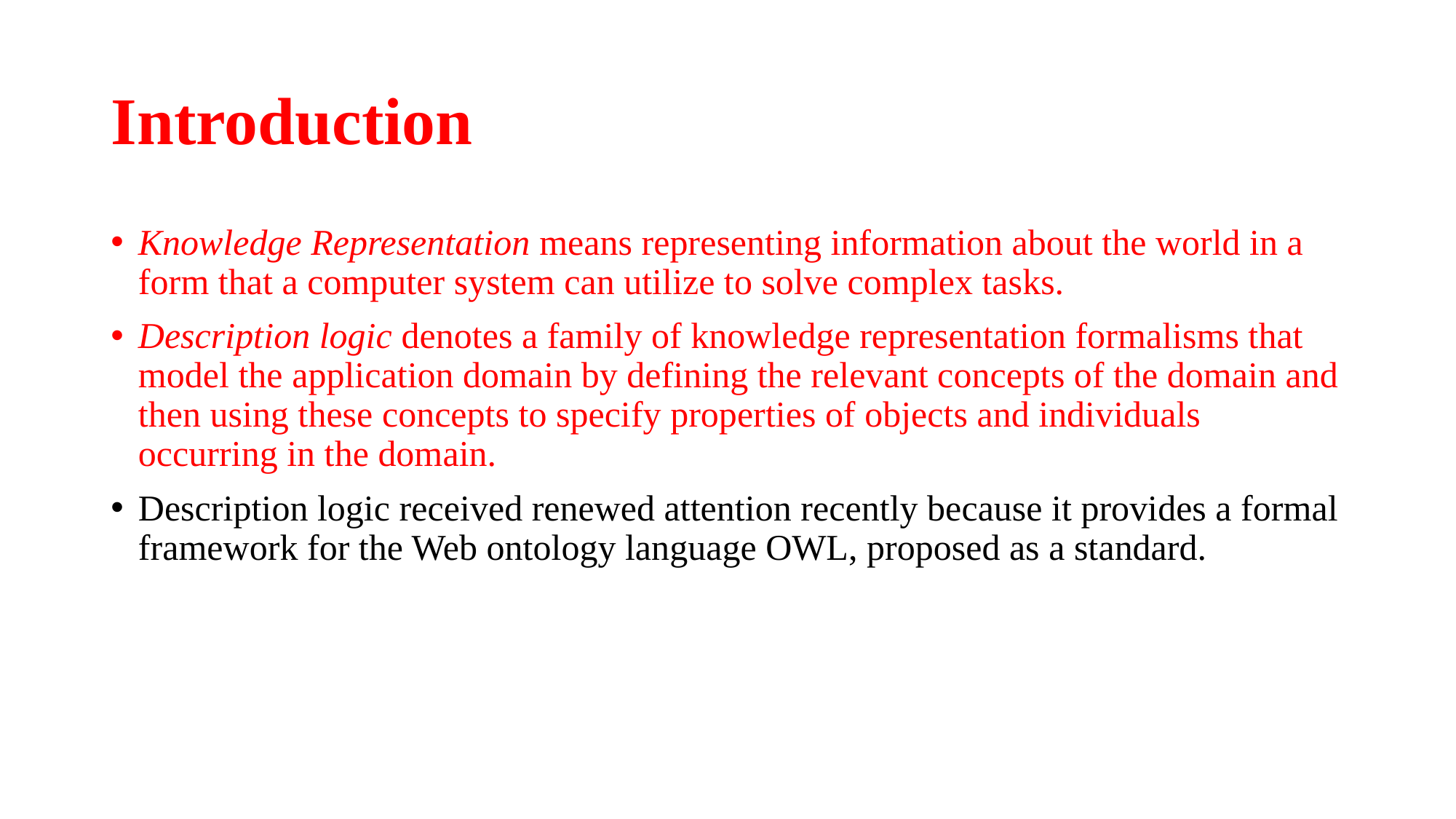

# Introduction
Knowledge Representation means representing information about the world in a form that a computer system can utilize to solve complex tasks.
Description logic denotes a family of knowledge representation formalisms that model the application domain by defining the relevant concepts of the domain and then using these concepts to specify properties of objects and individuals occurring in the domain.
Description logic received renewed attention recently because it provides a formal framework for the Web ontology language OWL, proposed as a standard.
3